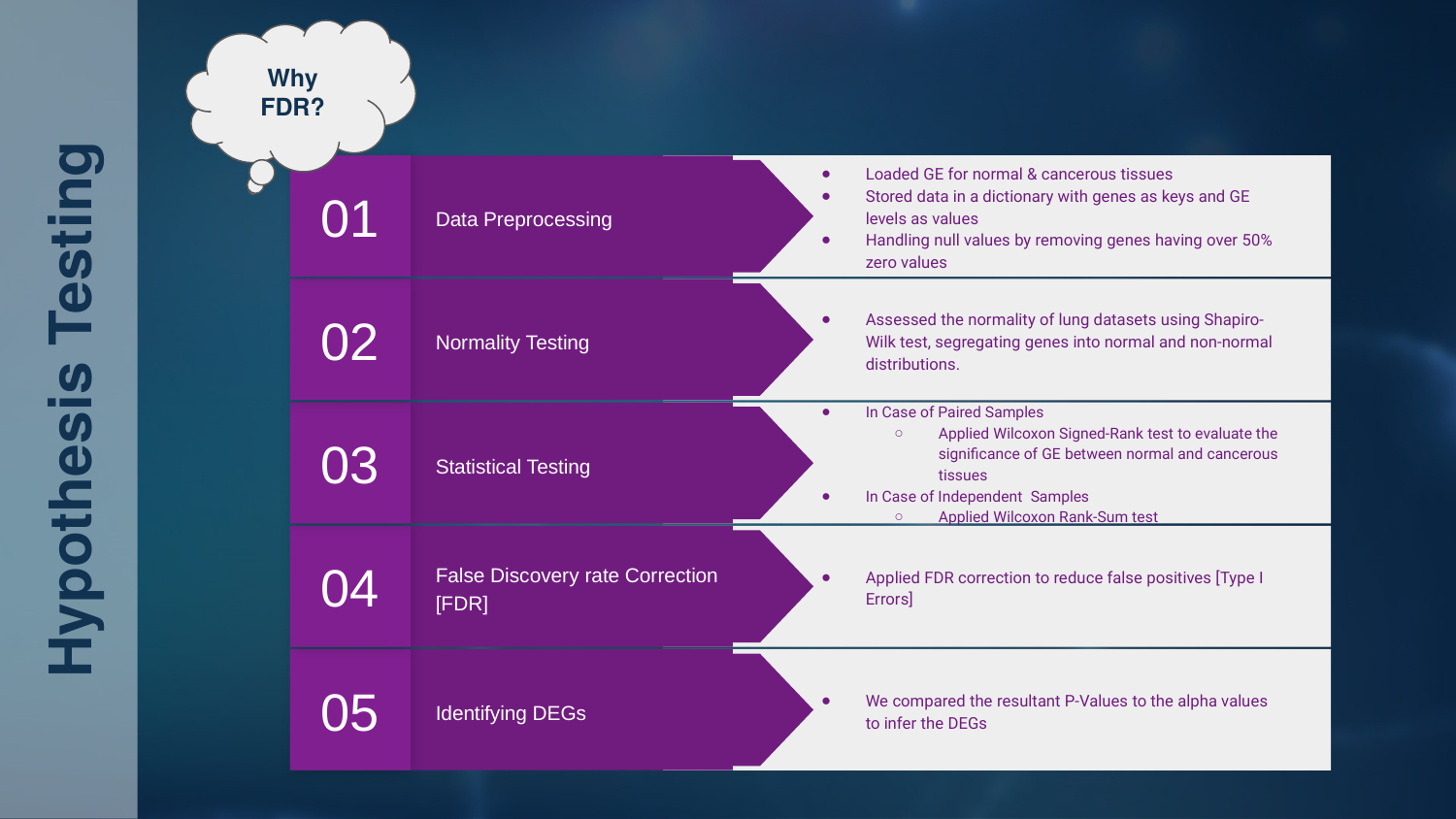

Hypothesis Testing
Why FDR?

01

Loaded GE for normal & cancerous tissues
Stored data in a dictionary with genes as keys and GE levels as values
Handling null values by removing genes having over 50% zero values
Data Preprocessing

02

Assessed the normality of lung datasets using Shapiro-Wilk test, segregating genes into normal and non-normal distributions.
Normality Testing

03

In Case of Paired Samples
Applied Wilcoxon Signed-Rank test to evaluate the significance of GE between normal and cancerous tissues
In Case of Independent  Samples
Applied Wilcoxon Rank-Sum test
Statistical Testing

04

Applied FDR correction to reduce false positives [Type I Errors]
False Discovery rate Correction [FDR]

05

We compared the resultant P-Values to the alpha values to infer the DEGs
Identifying DEGs